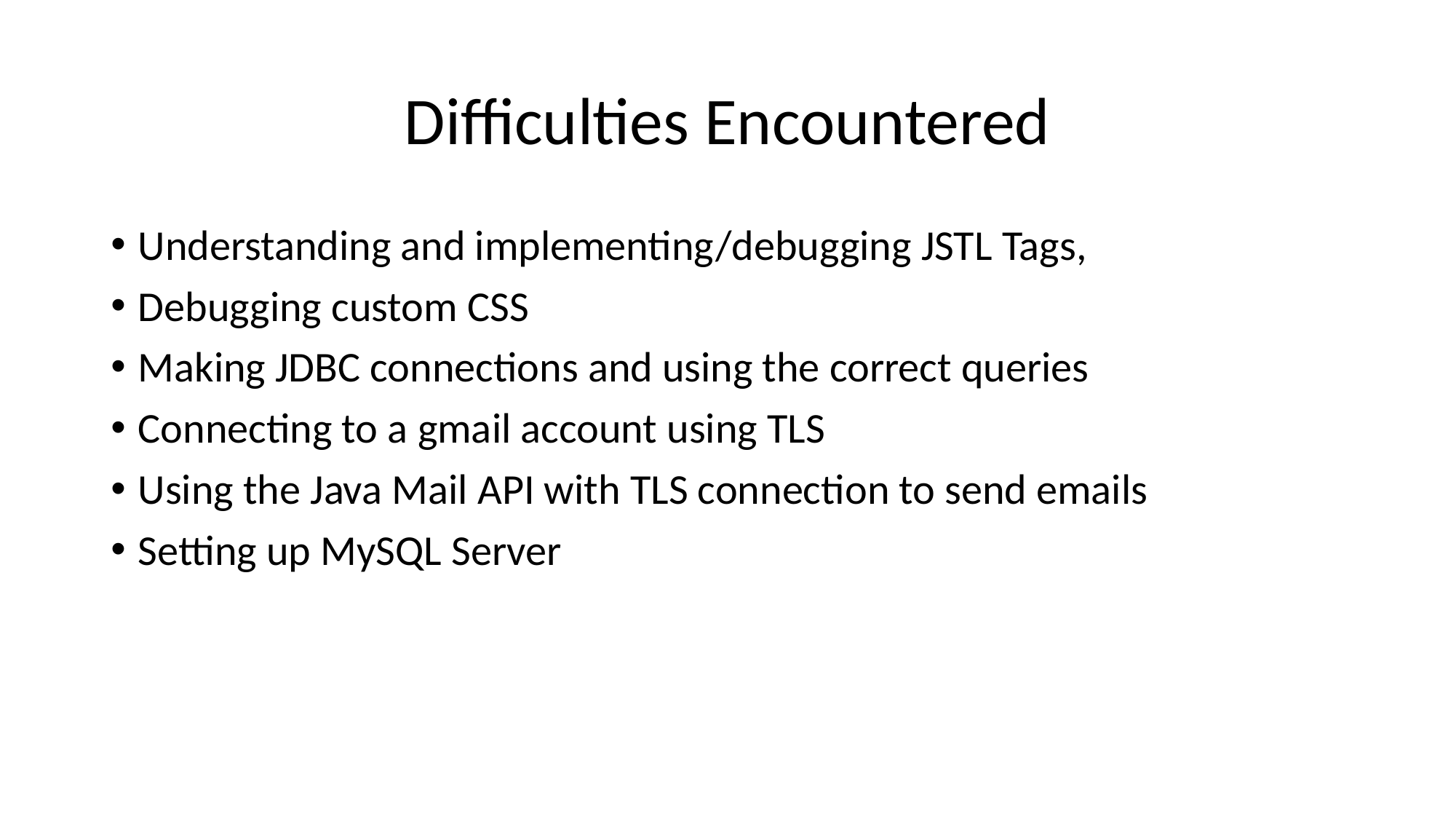

# Difficulties Encountered
Understanding and implementing/debugging JSTL Tags,
Debugging custom CSS
Making JDBC connections and using the correct queries
Connecting to a gmail account using TLS
Using the Java Mail API with TLS connection to send emails
Setting up MySQL Server